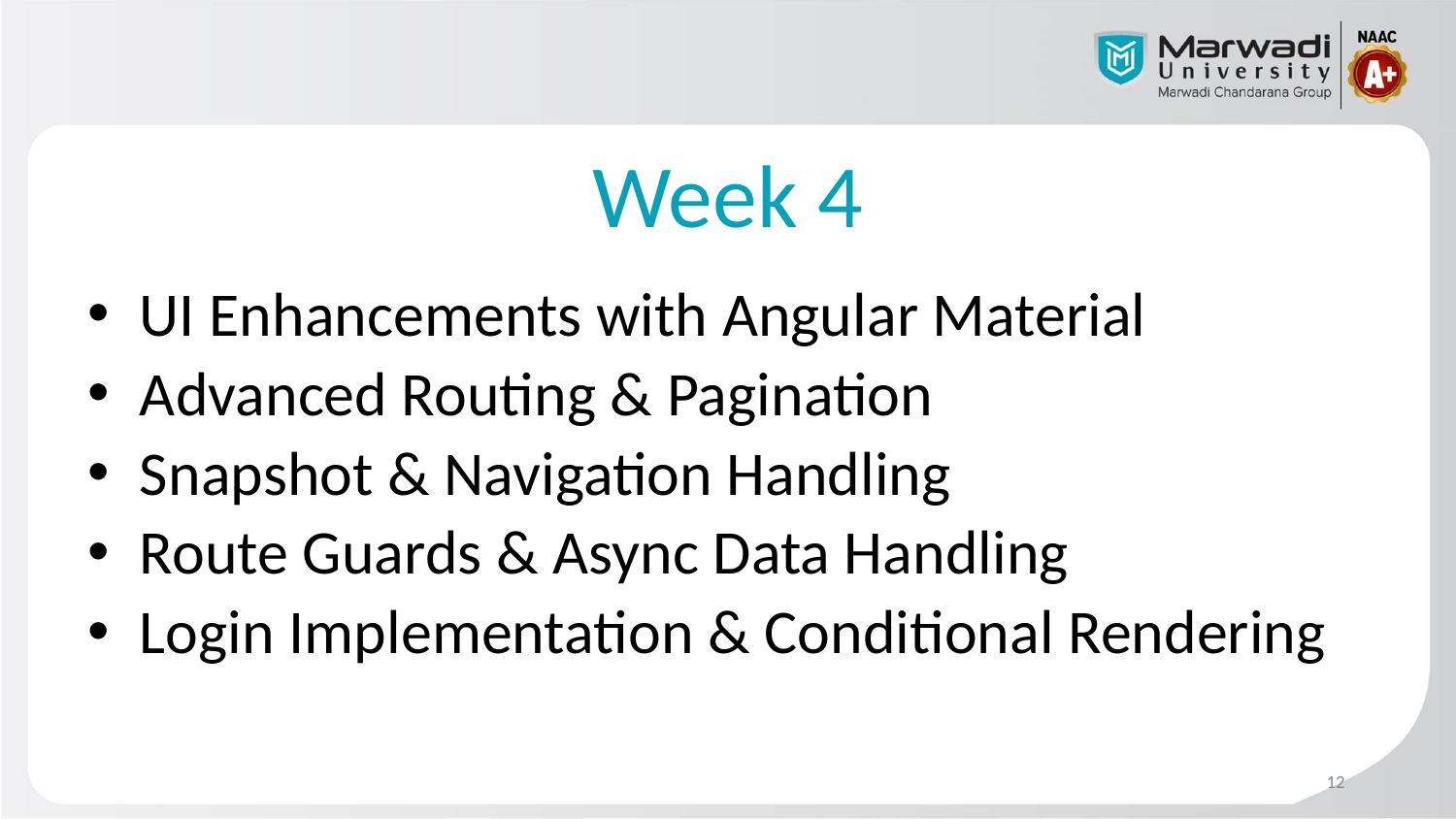

# Week 4
UI Enhancements with Angular Material
Advanced Routing & Pagination
Snapshot & Navigation Handling
Route Guards & Async Data Handling
Login Implementation & Conditional Rendering
12